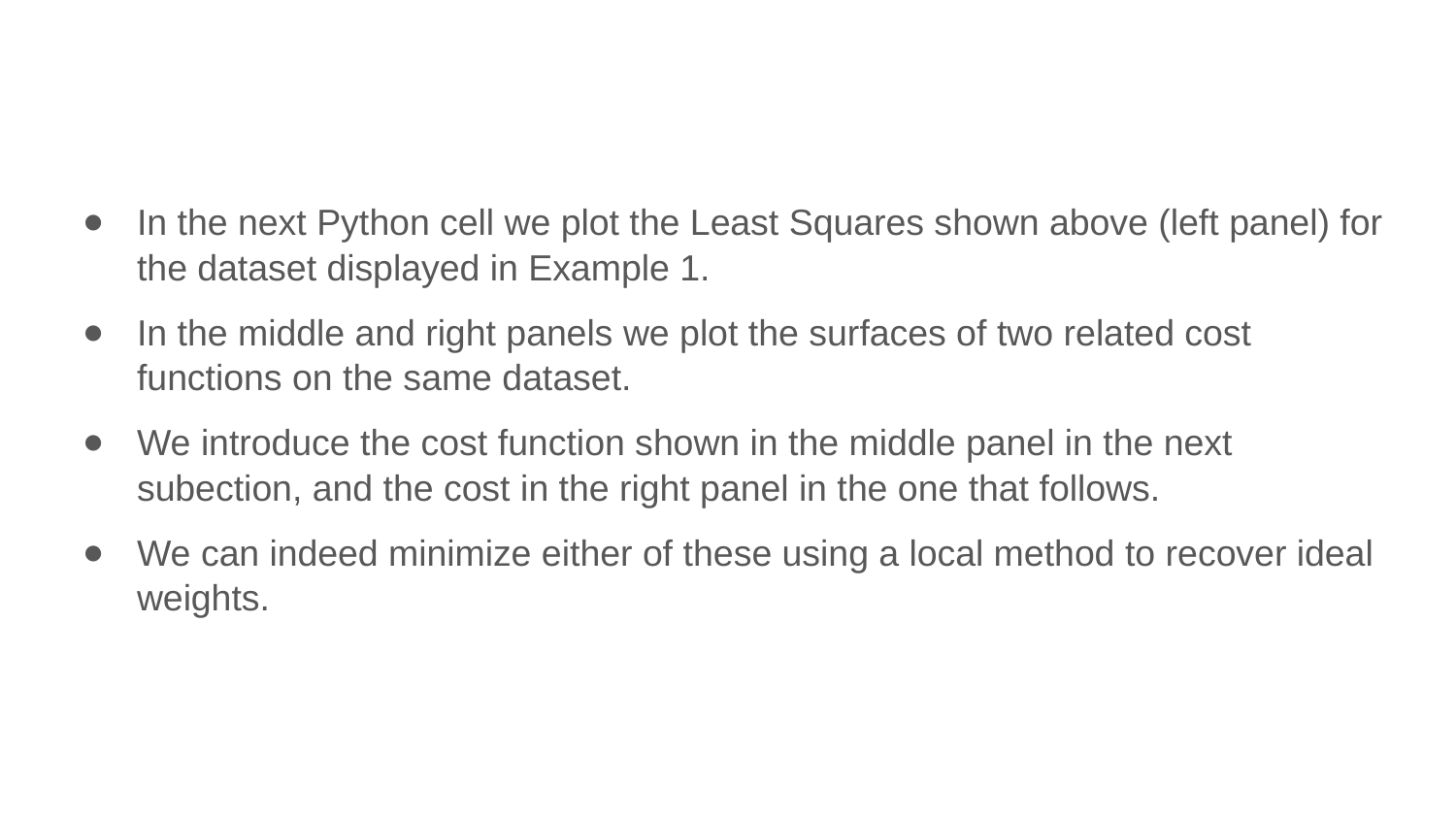

In the next Python cell we plot the Least Squares shown above (left panel) for the dataset displayed in Example 1.
In the middle and right panels we plot the surfaces of two related cost functions on the same dataset.
We introduce the cost function shown in the middle panel in the next subection, and the cost in the right panel in the one that follows.
We can indeed minimize either of these using a local method to recover ideal weights.